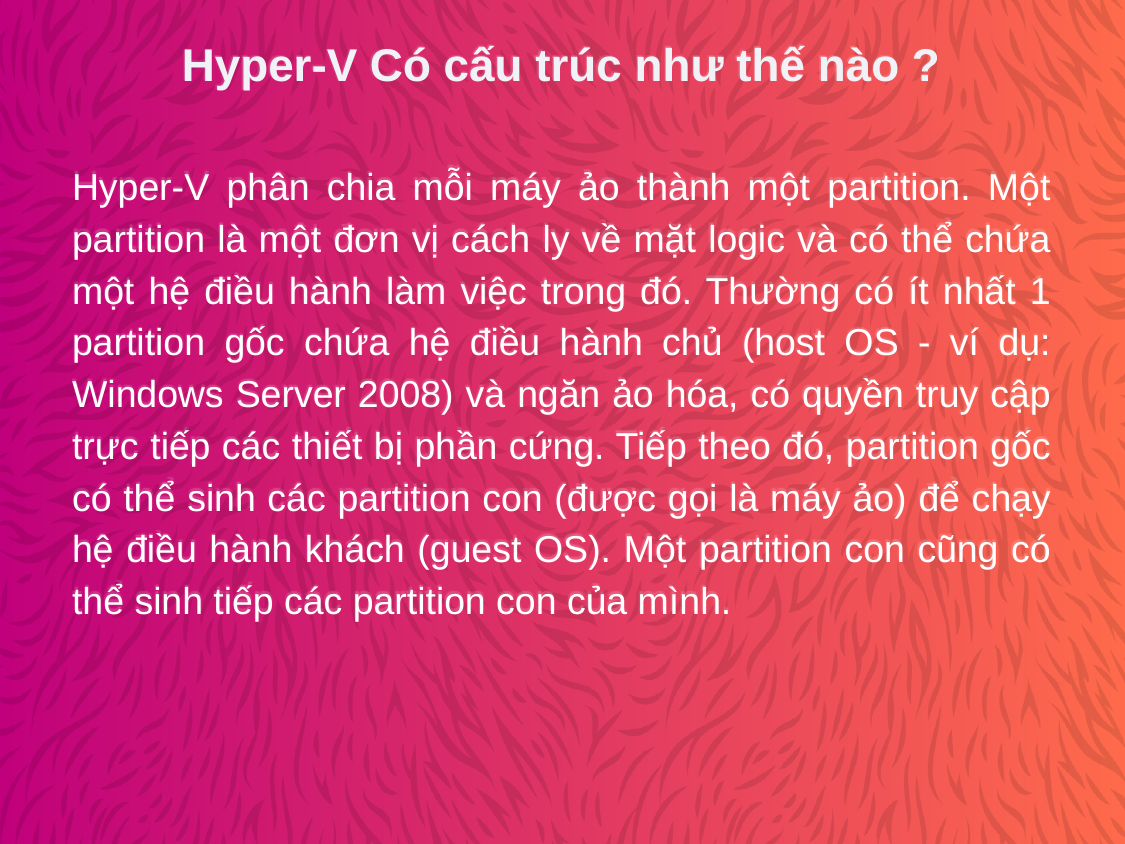

Hyper-V Có cấu trúc như thế nào ?
Hyper-V phân chia mỗi máy ảo thành một partition. Một partition là một đơn vị cách ly về mặt logic và có thể chứa một hệ điều hành làm việc trong đó. Thường có ít nhất 1 partition gốc chứa hệ điều hành chủ (host OS - ví dụ: Windows Server 2008) và ngăn ảo hóa, có quyền truy cập trực tiếp các thiết bị phần cứng. Tiếp theo đó, partition gốc có thể sinh các partition con (được gọi là máy ảo) để chạy hệ điều hành khách (guest OS). Một partition con cũng có thể sinh tiếp các partition con của mình.